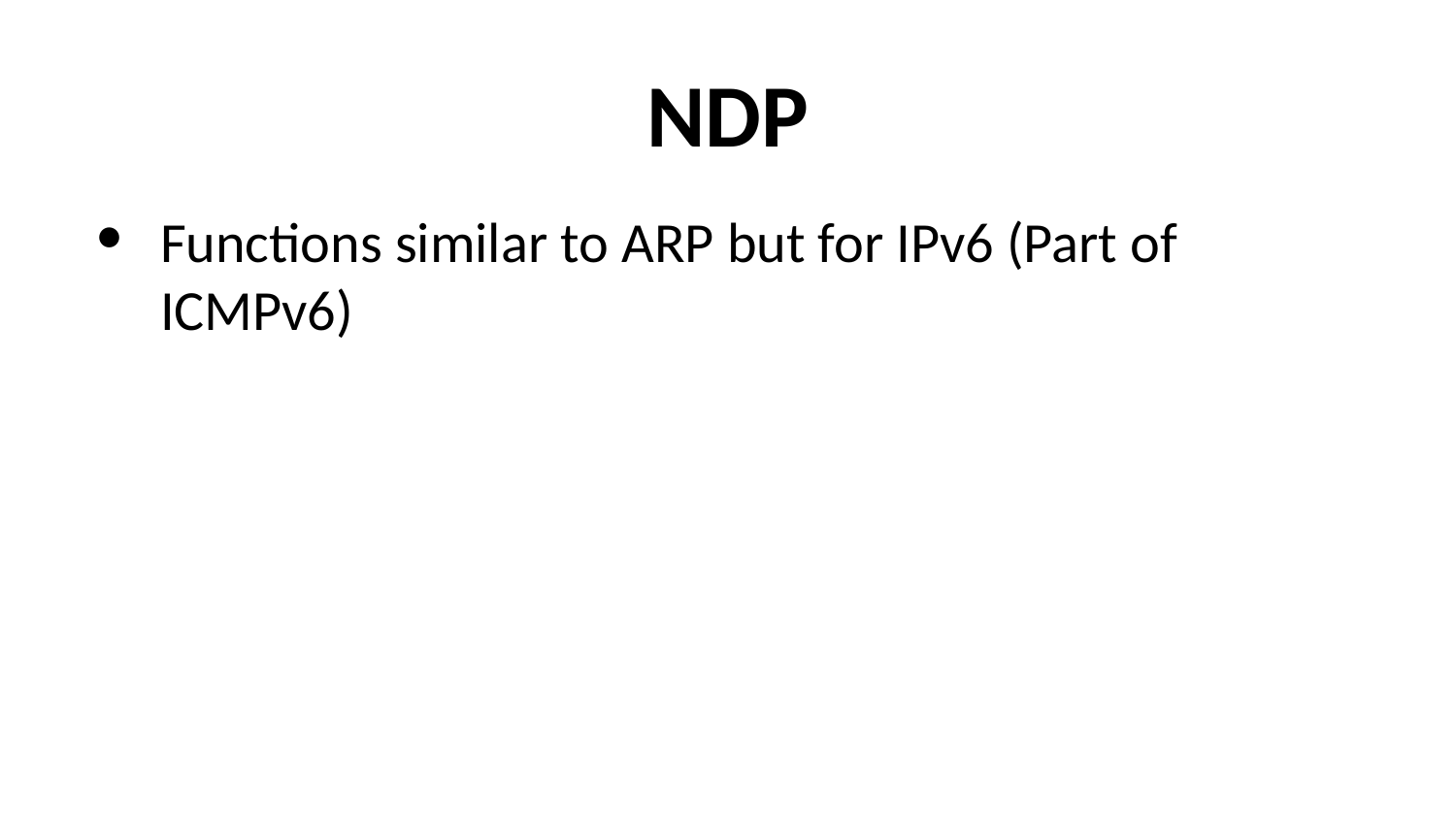

# NDP
Functions similar to ARP but for IPv6 (Part of ICMPv6)